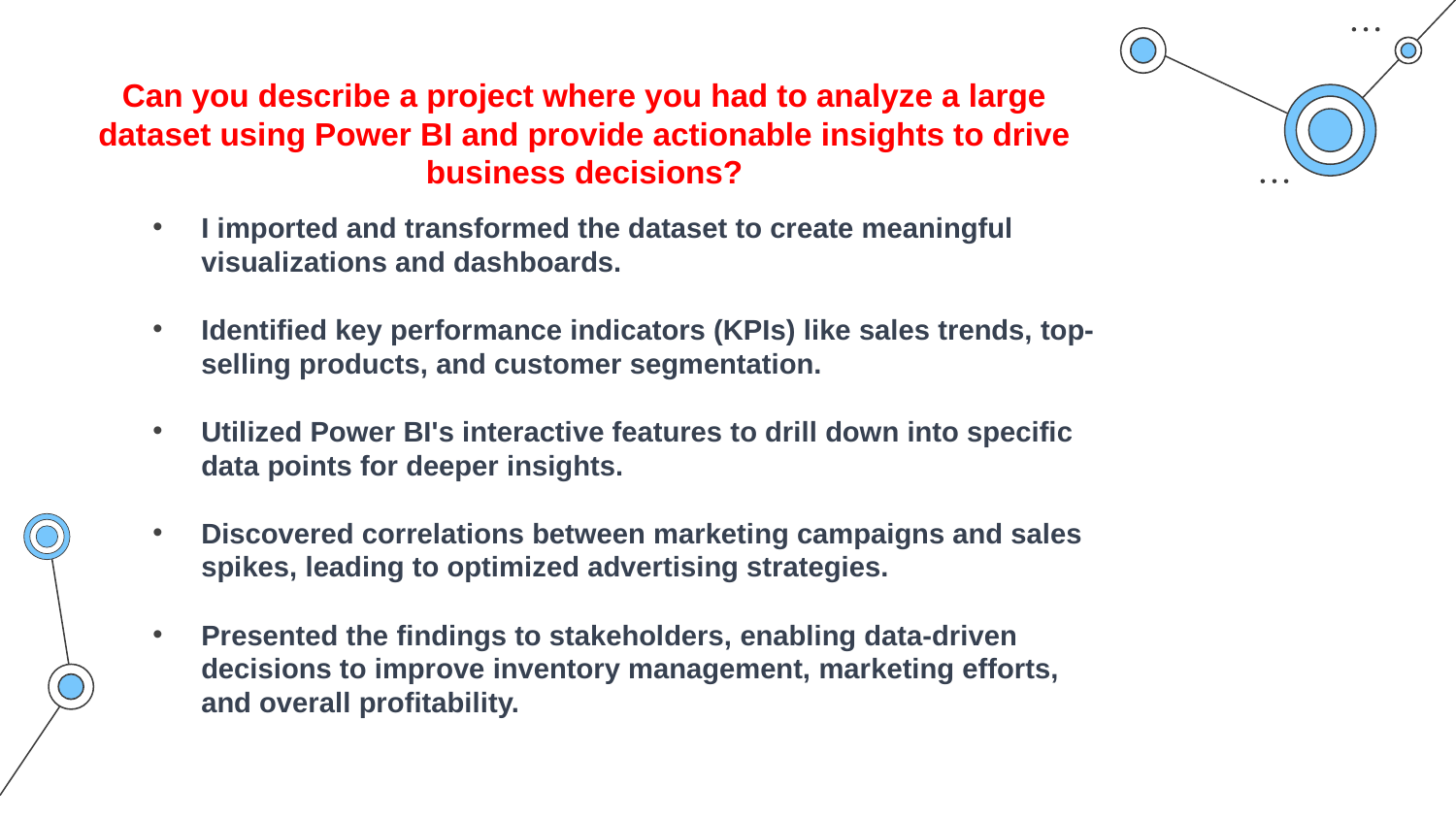

# Can you describe a project where you had to analyze a large dataset using Power BI and provide actionable insights to drive business decisions?
I imported and transformed the dataset to create meaningful visualizations and dashboards.

Identified key performance indicators (KPIs) like sales trends, top-selling products, and customer segmentation.

Utilized Power BI's interactive features to drill down into specific data points for deeper insights.

Discovered correlations between marketing campaigns and sales spikes, leading to optimized advertising strategies.

Presented the findings to stakeholders, enabling data-driven decisions to improve inventory management, marketing efforts, and overall profitability.